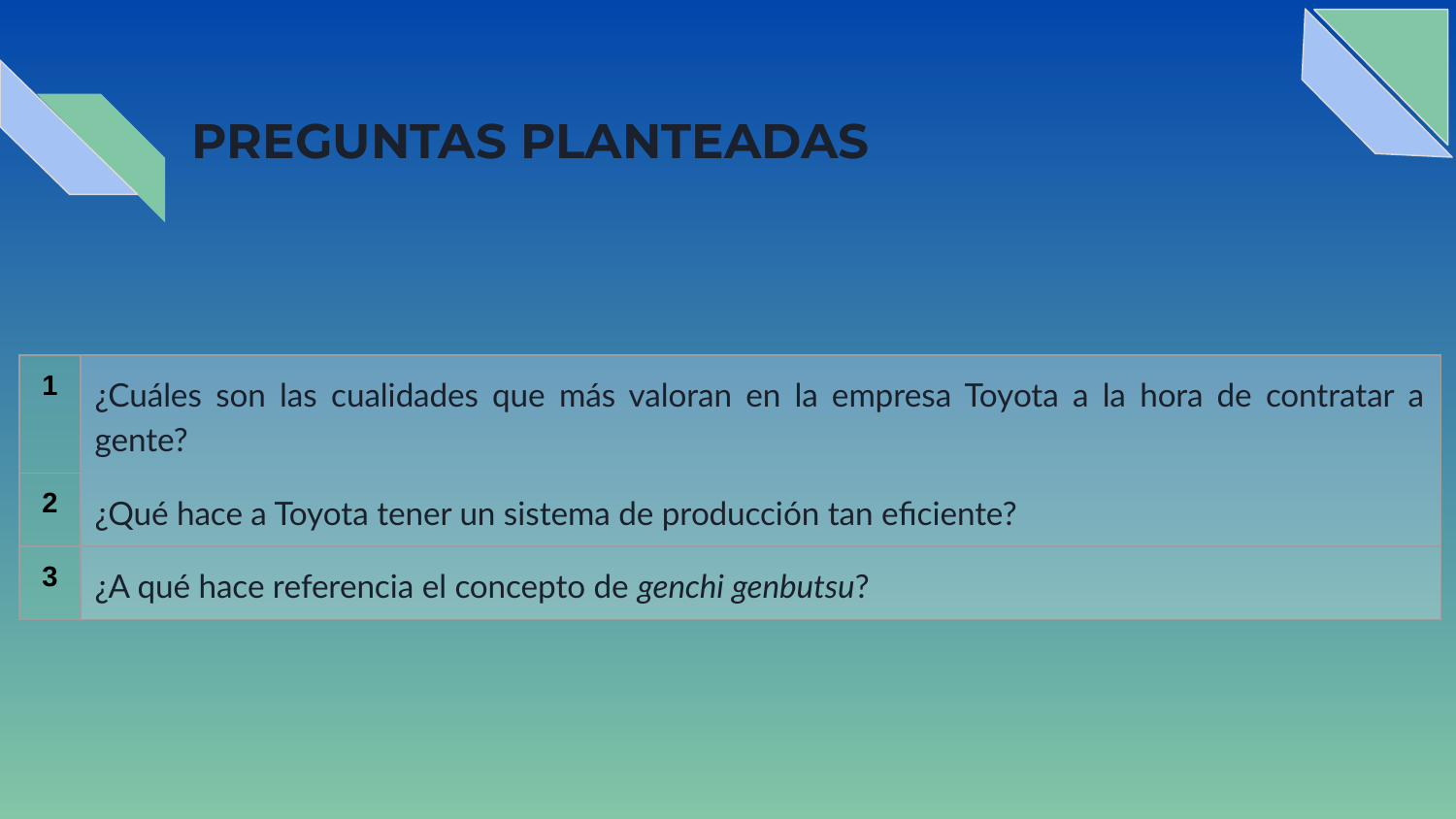

# PREGUNTAS PLANTEADAS
| 1 | ¿Cuáles son las cualidades que más valoran en la empresa Toyota a la hora de contratar a gente? |
| --- | --- |
| 2 | ¿Qué hace a Toyota tener un sistema de producción tan eficiente? |
| 3 | ¿A qué hace referencia el concepto de genchi genbutsu? |